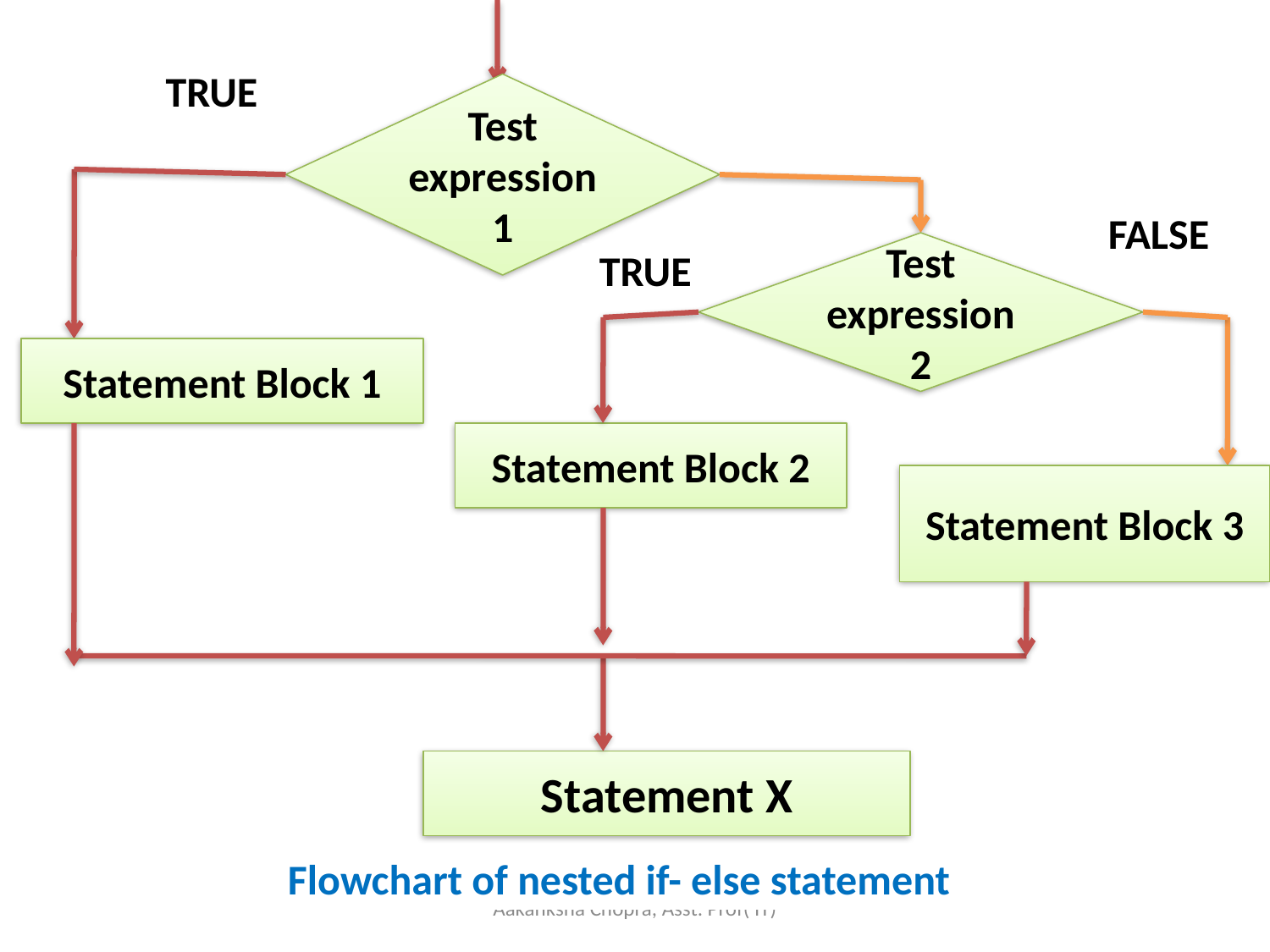

TRUE
Test expression 1
FALSE
Test expression 2
TRUE
Statement Block 1
Statement Block 2
Statement Block 3
Statement X
Flowchart of nested if- else statement
Aakanksha Chopra, Asst. Prof( IT)